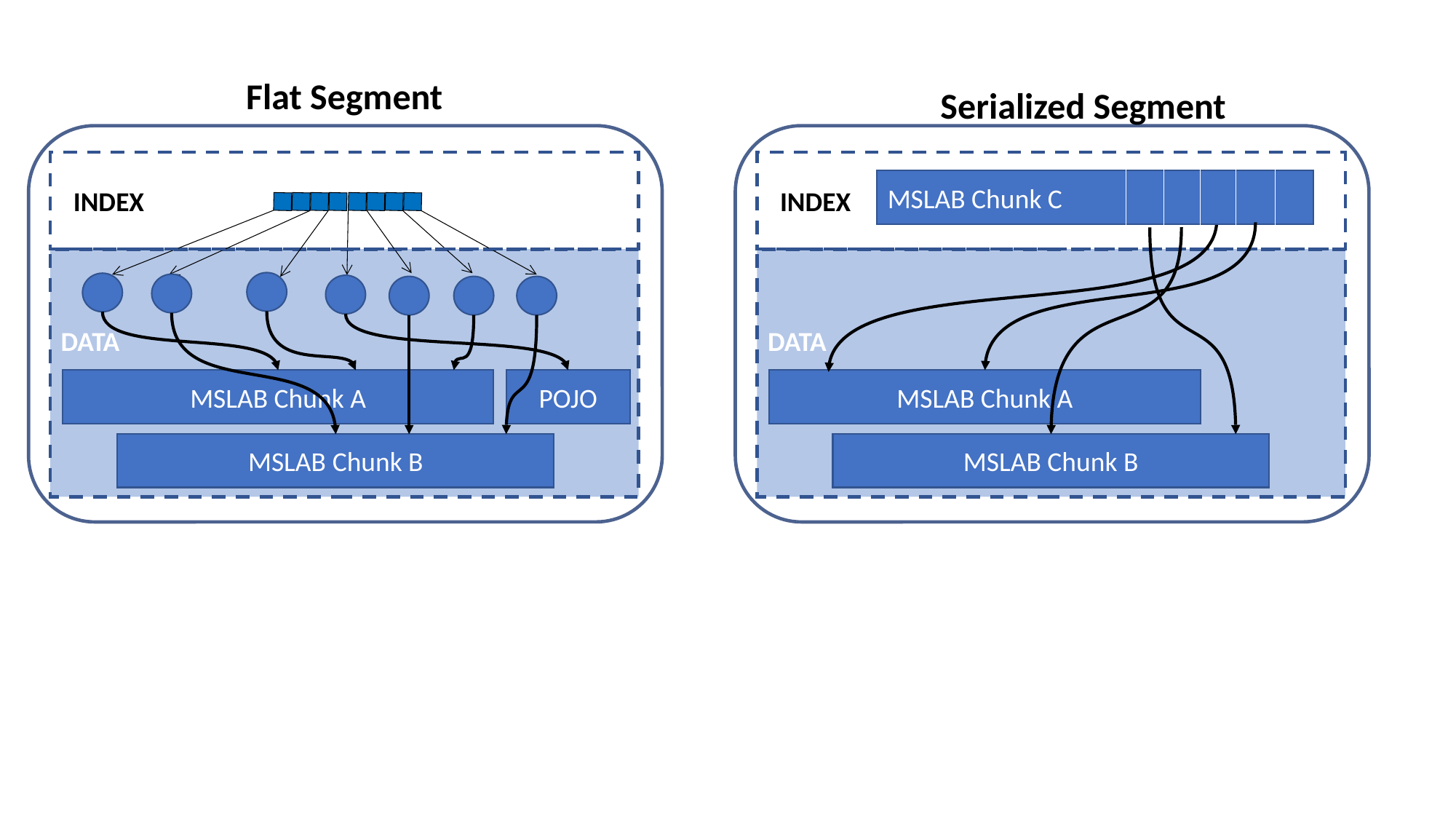

Flat Segment
Serialized Segment

  INDEX
  INDEX
MSLAB Chunk C

DATA

DATA

POJO
MSLAB Chunk A
MSLAB Chunk A

MSLAB Chunk B
MSLAB Chunk B